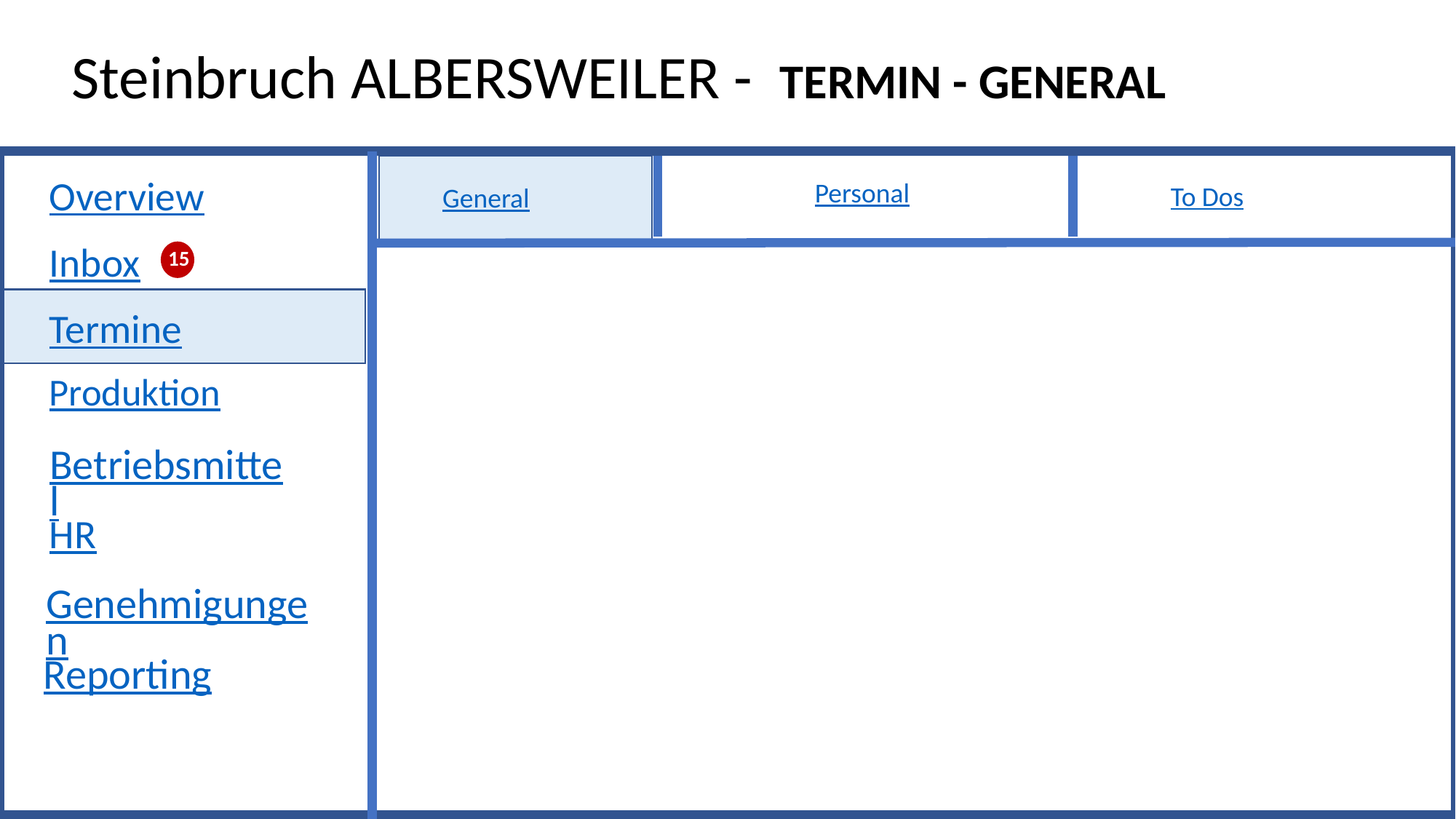

# Steinbruch ALBERSWEILER -  Termin - general

Personal
Overview
To Dos
General
Inbox
15

Termine

Produktion
Betriebsmittel
HR
Genehmigungen
Reporting